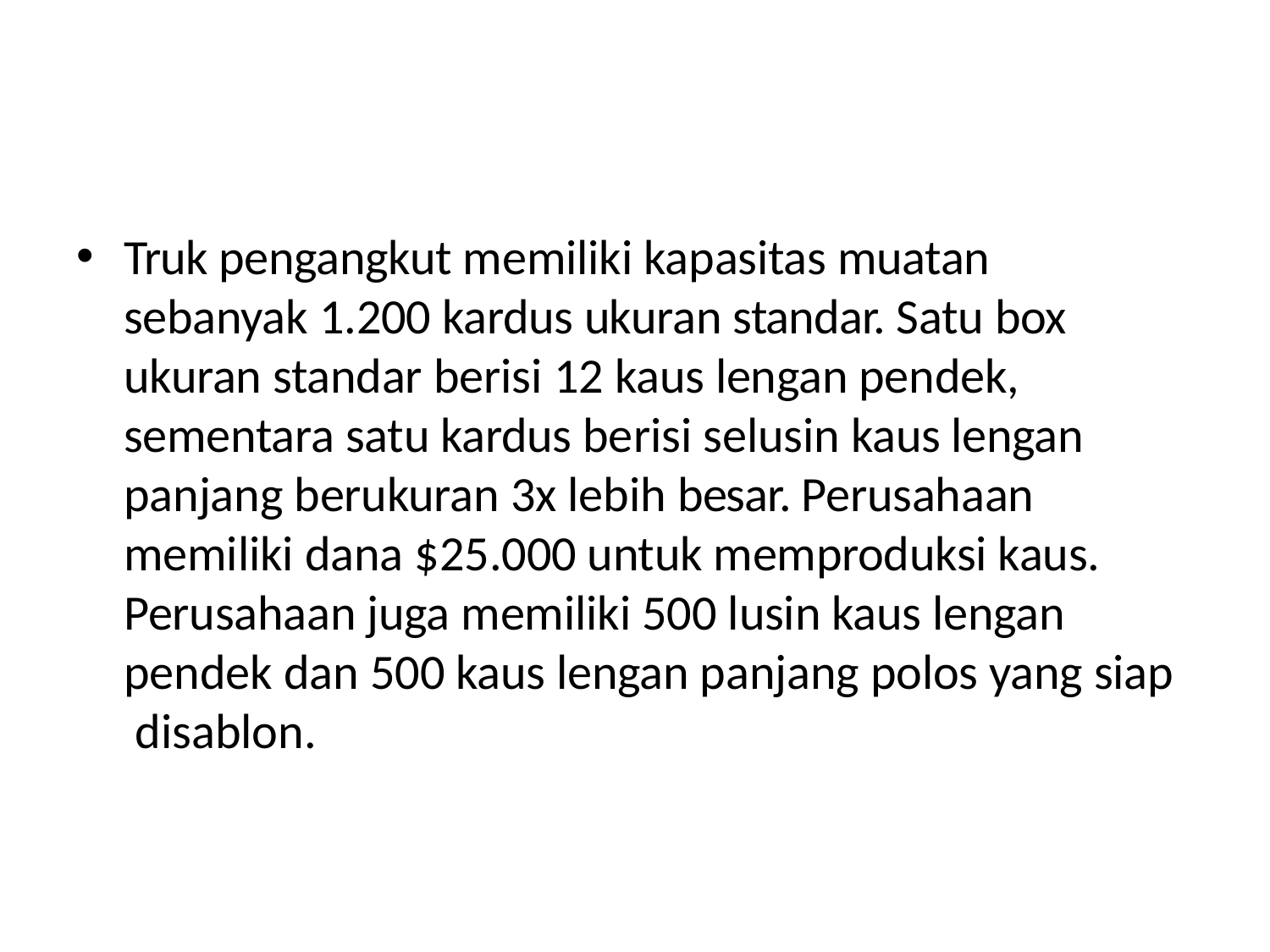

Truk pengangkut memiliki kapasitas muatan  sebanyak 1.200 kardus ukuran standar. Satu box  ukuran standar berisi 12 kaus lengan pendek,  sementara satu kardus berisi selusin kaus lengan  panjang berukuran 3x lebih besar. Perusahaan  memiliki dana $25.000 untuk memproduksi kaus.  Perusahaan juga memiliki 500 lusin kaus lengan  pendek dan 500 kaus lengan panjang polos yang siap  disablon.